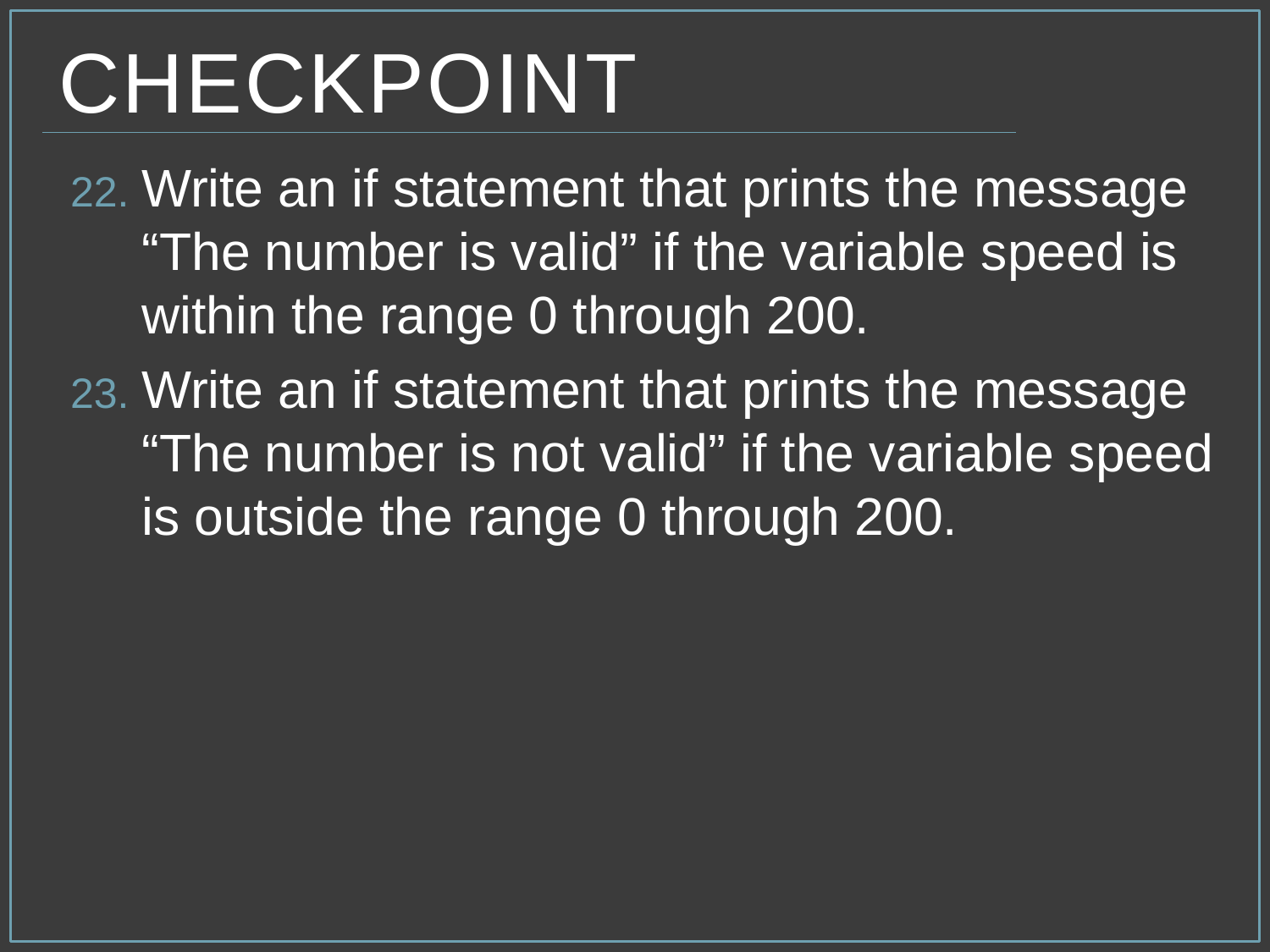

# Checkpoint
Write an if statement that prints the message “The number is valid” if the variable speed is within the range 0 through 200.
Write an if statement that prints the message “The number is not valid” if the variable speed is outside the range 0 through 200.